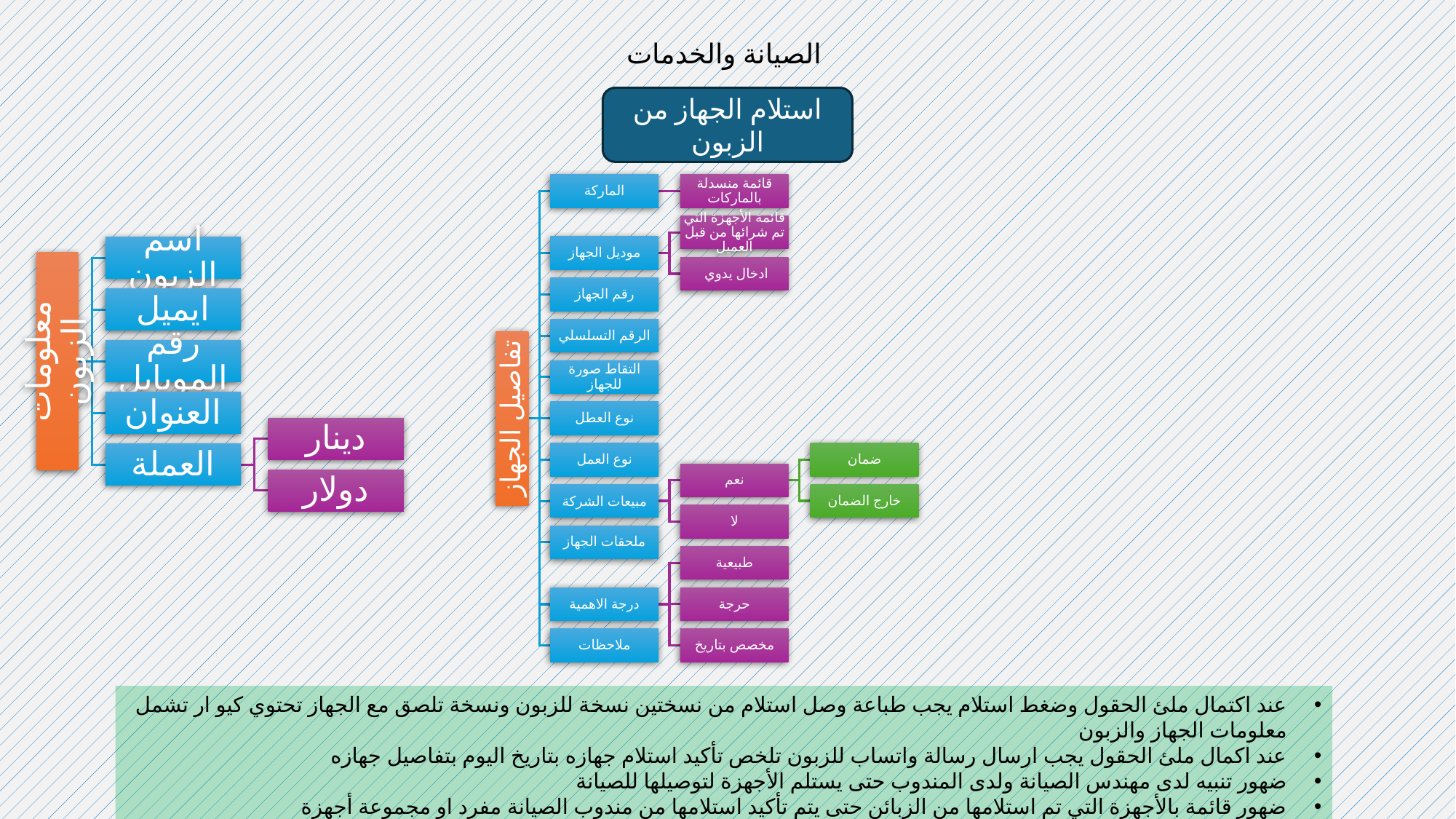

الصيانة والخدمات
استلام الجهاز من الزبون

تفاصيل الجهاز
الماركة
قائمة منسدلة بالماركات
موديل الجهاز
قائمة الأجهزة التي تم شرائها من قبل العميل
ادخال يدوي
رقم الجهاز
الرقم التسلسلي
التقاط صورة للجهاز
نوع العطل
نوع العمل
مبيعات الشركة
نعم
ضمان
خارج الضمان
لا
ملحقات الجهاز
درجة الاهمية
طبيعية
حرجة
مخصص بتاريخ
ملاحظات

معلومات الزبون
اسم الزبون
ايميل
رقم الموبايل
العنوان
العملة
دينار
دولار
عند اكتمال ملئ الحقول وضغط استلام يجب طباعة وصل استلام من نسختين نسخة للزبون ونسخة تلصق مع الجهاز تحتوي كيو ار تشمل معلومات الجهاز والزبون
عند اكمال ملئ الحقول يجب ارسال رسالة واتساب للزبون تلخص تأكيد استلام جهازه بتاريخ اليوم بتفاصيل جهازه
ضهور تنبيه لدى مهندس الصيانة ولدى المندوب حتى يستلم الأجهزة لتوصيلها للصيانة
ضهور قائمة بالأجهزة التي تم استلامها من الزبائن حتى يتم تأكيد استلامها من مندوب الصيانة مفرد او مجموعة أجهزة